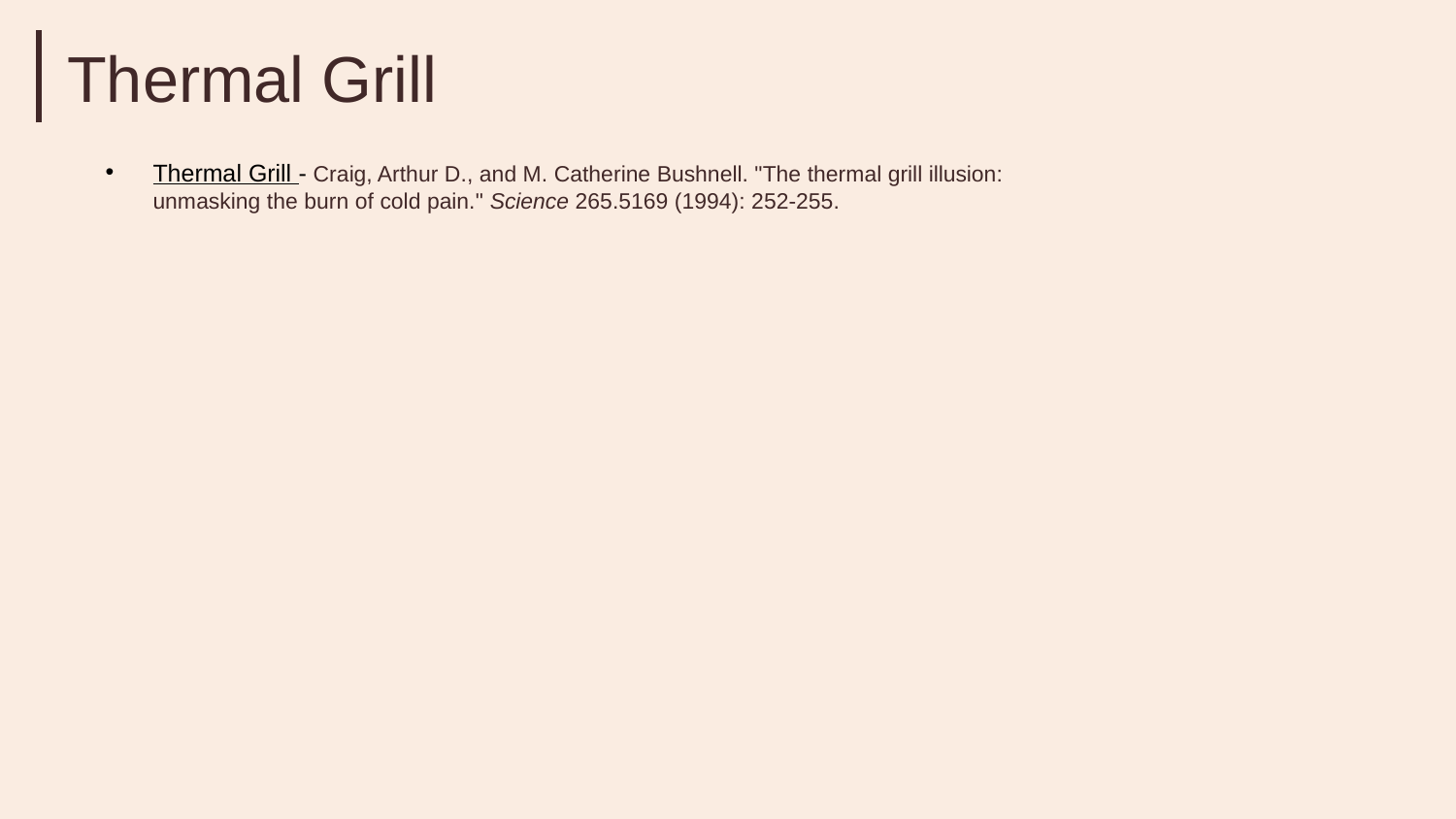

Thermal Grill
Thermal Grill - Craig, Arthur D., and M. Catherine Bushnell. "The thermal grill illusion: unmasking the burn of cold pain." Science 265.5169 (1994): 252-255.